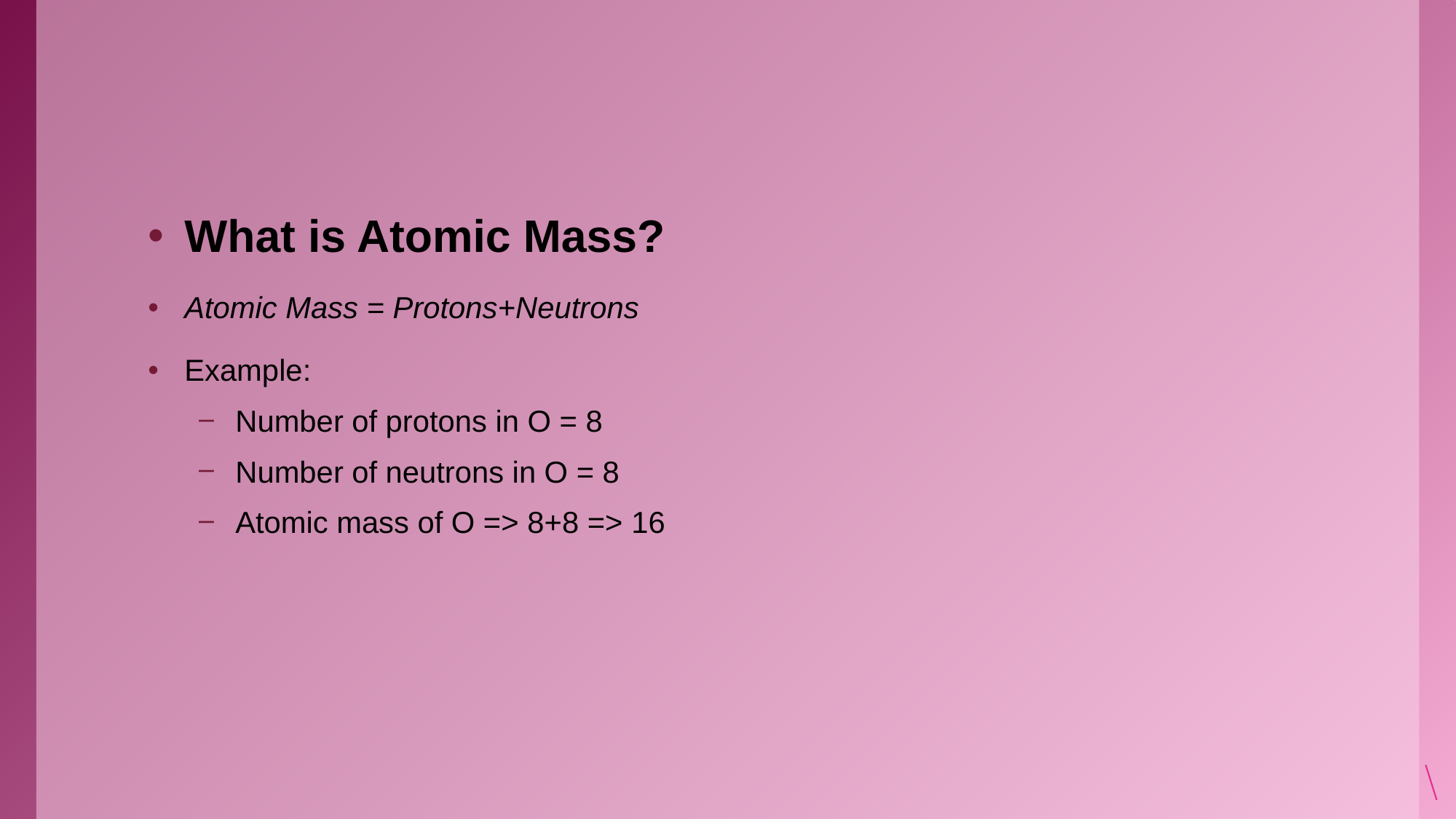

#
What is Atomic Mass?
Atomic Mass = Protons+Neutrons
Example:
Number of protons in O = 8
Number of neutrons in O = 8
Atomic mass of O => 8+8 => 16